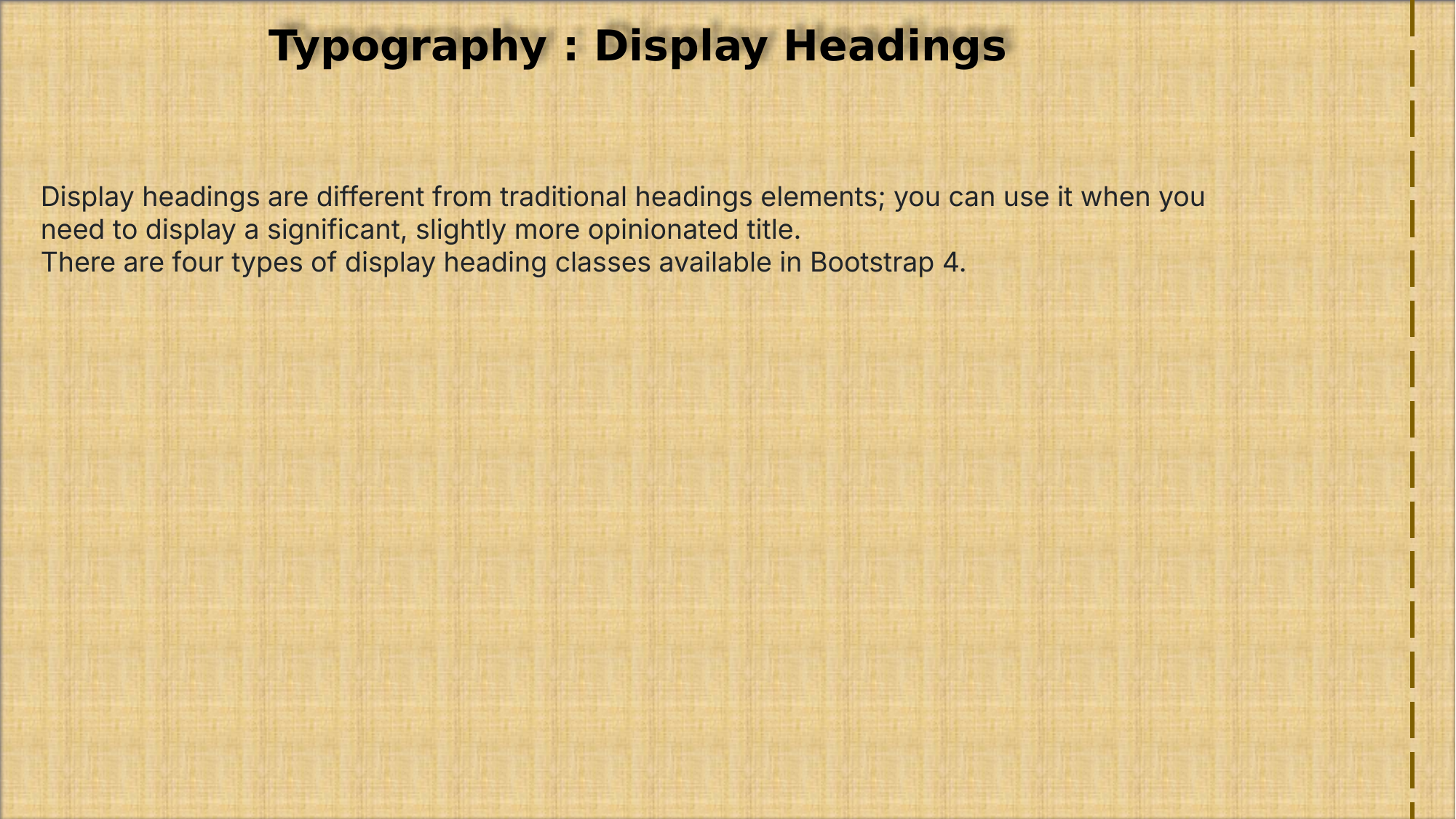

Typography : Display Headings
Display headings are different from traditional headings elements; you can use it when you need to display a significant, slightly more opinionated title.
There are four types of display heading classes available in Bootstrap 4.